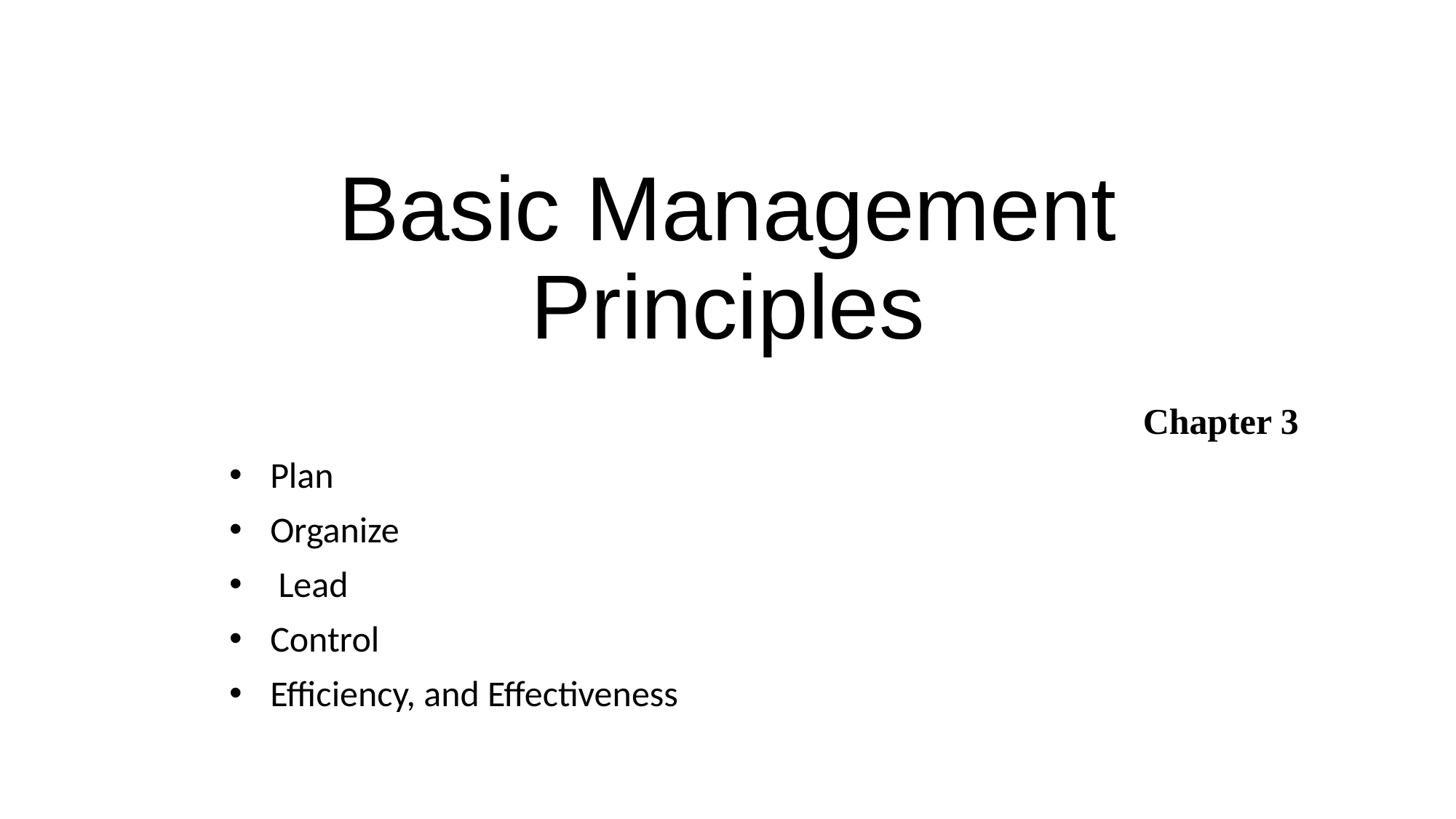

# Basic Management Principles
Chapter 3
Plan
Organize
 Lead
Control
Efficiency, and Effectiveness